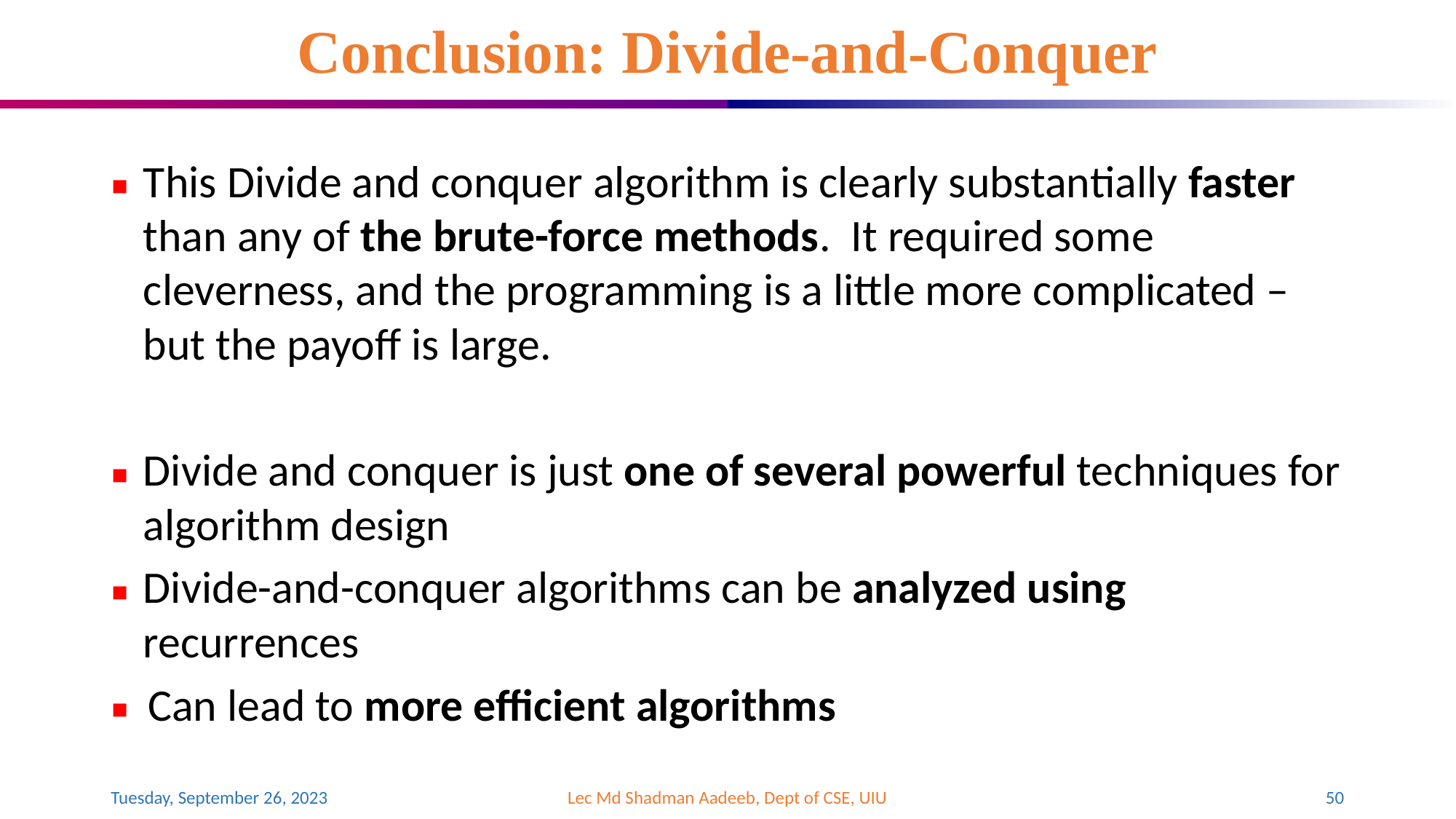

# Conclusion: Divide-and-Conquer
This Divide and conquer algorithm is clearly substantially faster than any of the brute-force methods.  It required some cleverness, and the programming is a little more complicated – but the payoff is large.

Divide and conquer is just one of several powerful techniques for algorithm design
Divide-and-conquer algorithms can be analyzed using recurrences
  Can lead to more efficient algorithms

Tuesday, September 26, 2023
Lec Md Shadman Aadeeb, Dept of CSE, UIU
50